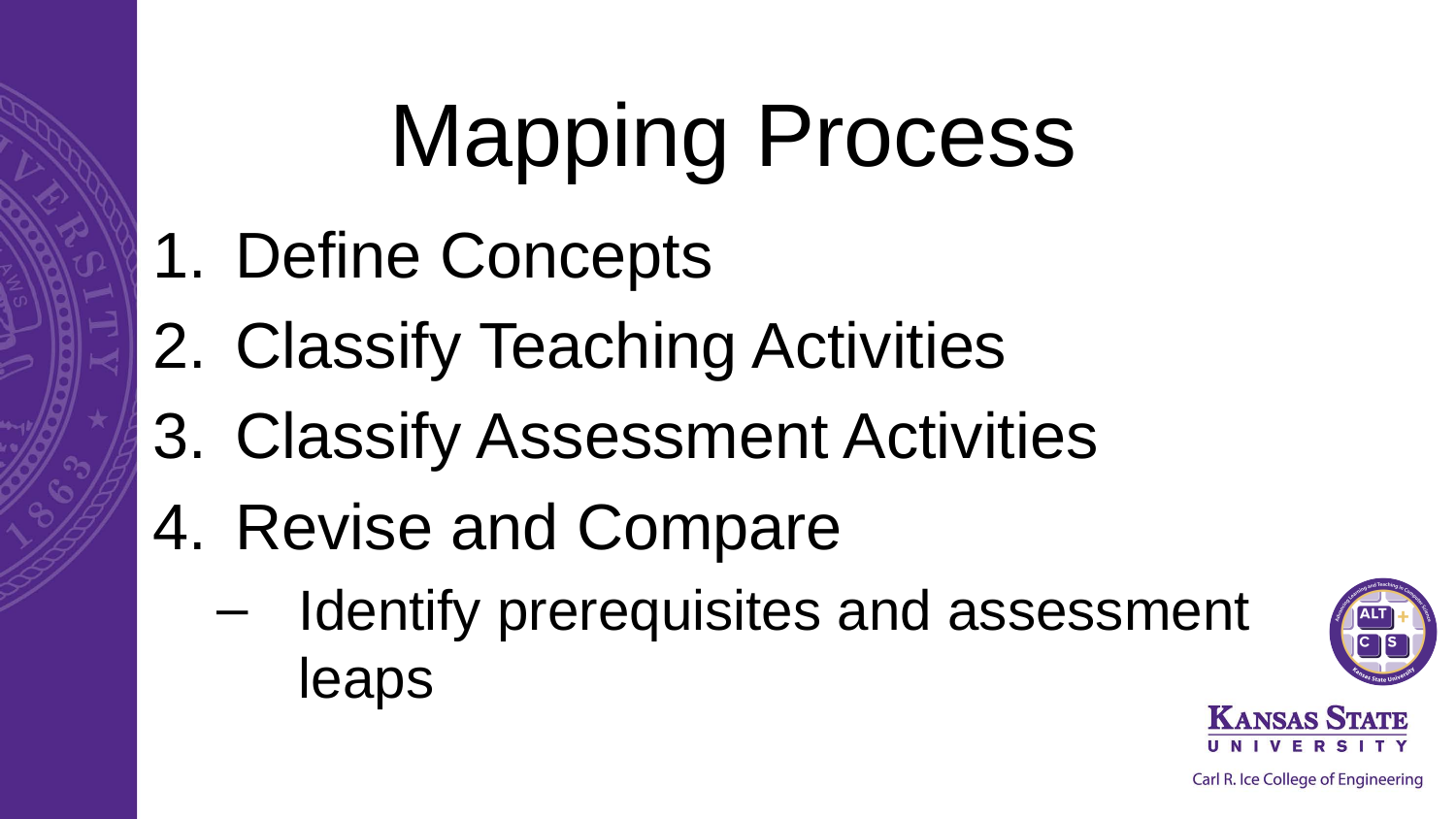

# Mapping Process
Define Concepts
Classify Teaching Activities
Classify Assessment Activities
Revise and Compare
Identify prerequisites and assessment leaps